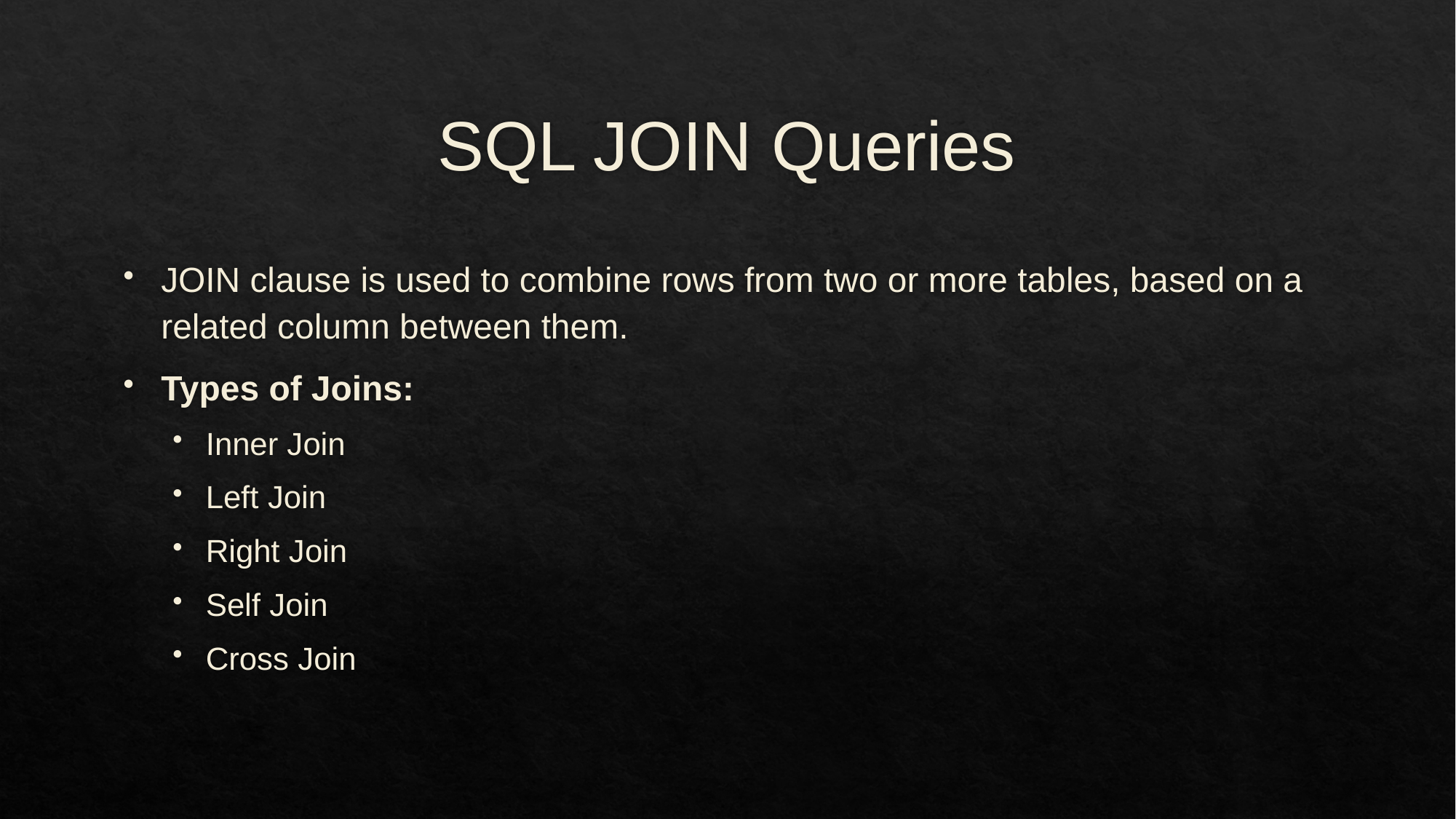

# SQL JOIN Queries
JOIN clause is used to combine rows from two or more tables, based on a related column between them.
Types of Joins:
Inner Join
Left Join
Right Join
Self Join
Cross Join